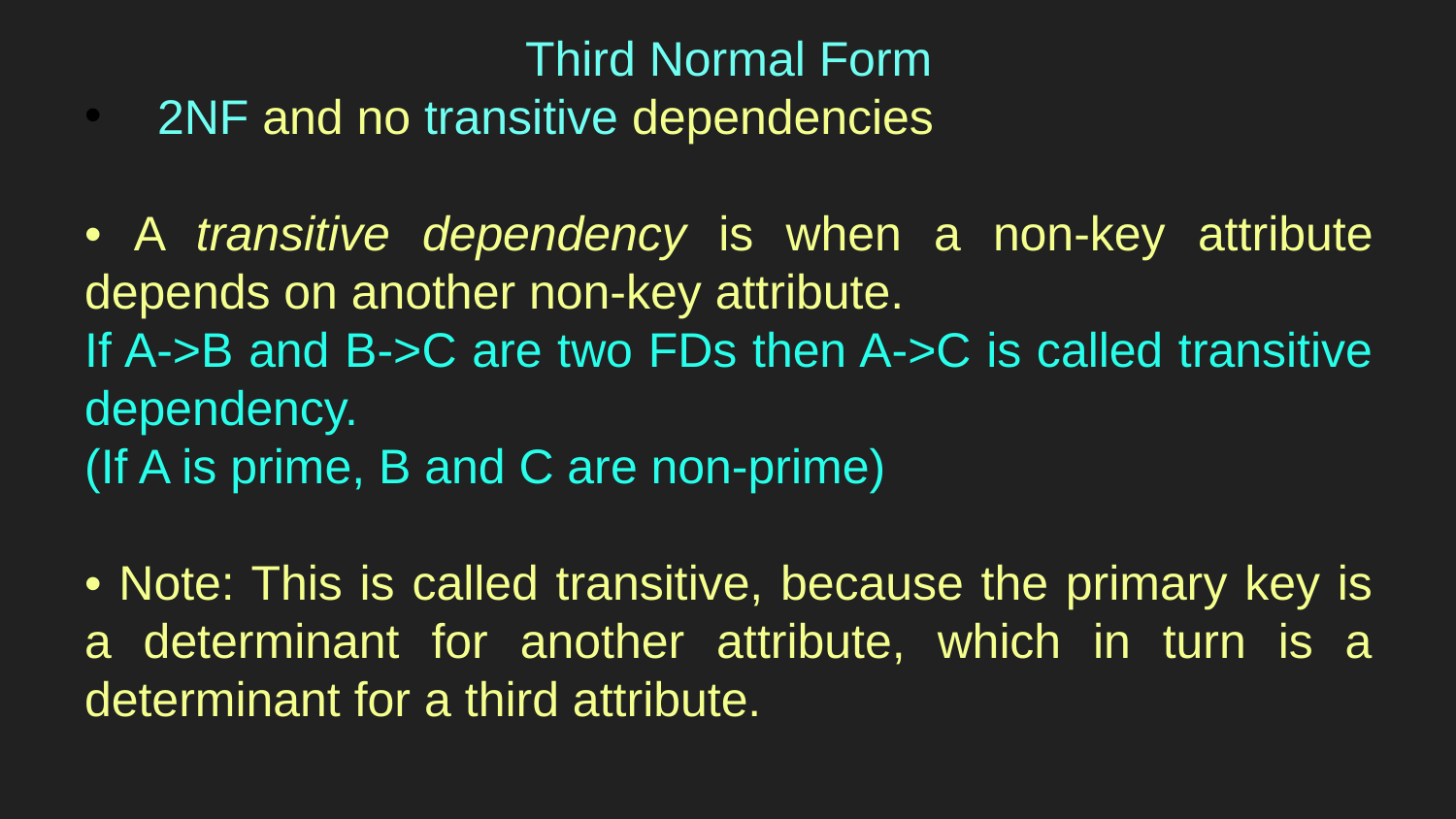

Third Normal Form
2NF and no transitive dependencies

• A transitive dependency is when a non-key attribute depends on another non-key attribute.
If A->B and B->C are two FDs then A->C is called transitive dependency.
(If A is prime, B and C are non-prime)

• Note: This is called transitive, because the primary key is a determinant for another attribute, which in turn is a determinant for a third attribute.